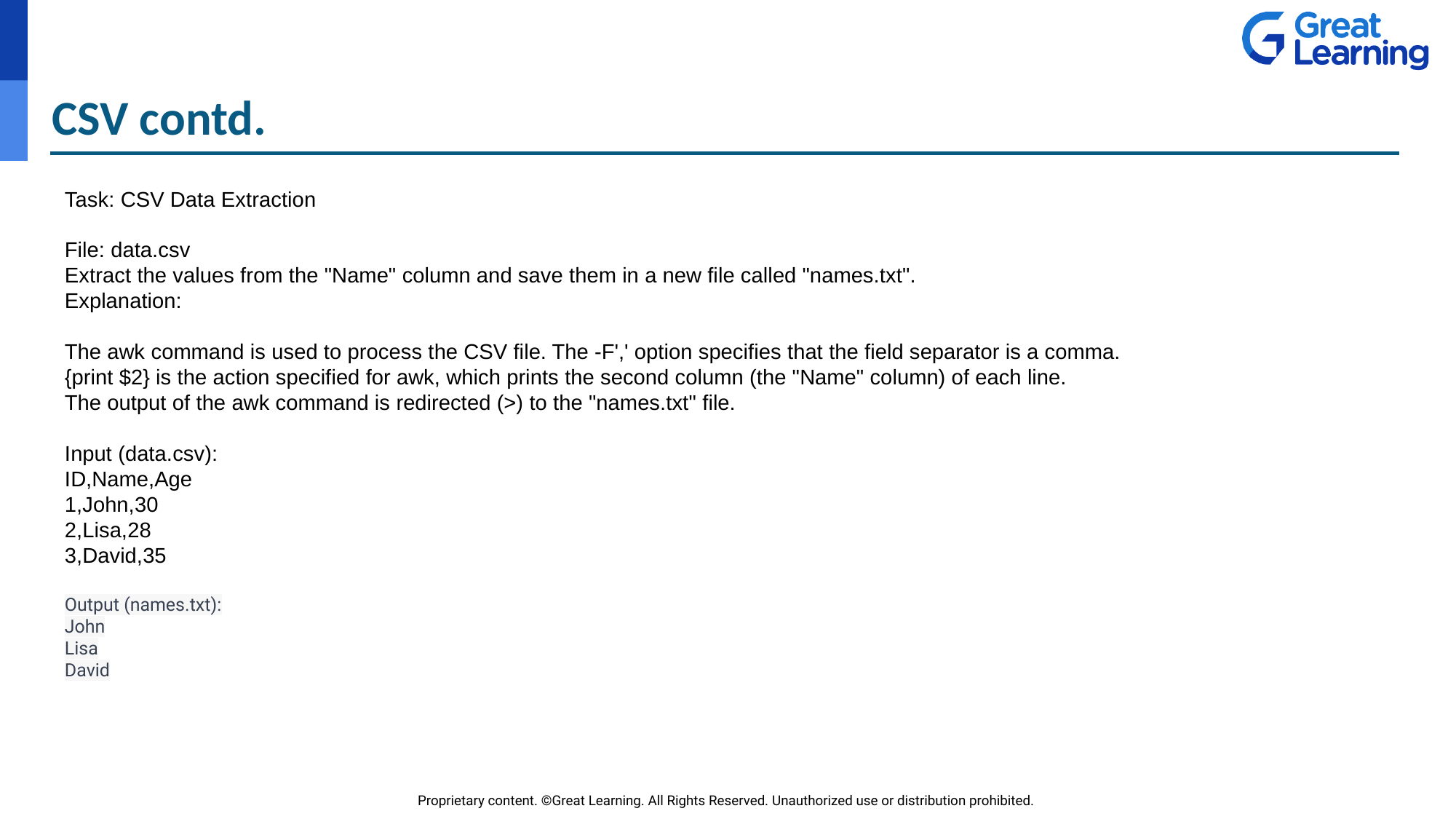

# CSV contd.
Task: CSV Data Extraction

File: data.csv
Extract the values from the "Name" column and save them in a new file called "names.txt".
Explanation:

The awk command is used to process the CSV file. The -F',' option specifies that the field separator is a comma.
{print $2} is the action specified for awk, which prints the second column (the "Name" column) of each line.
The output of the awk command is redirected (>) to the "names.txt" file.

Input (data.csv):
ID,Name,Age
1,John,30
2,Lisa,28
3,David,35

Output (names.txt):
John
Lisa
David